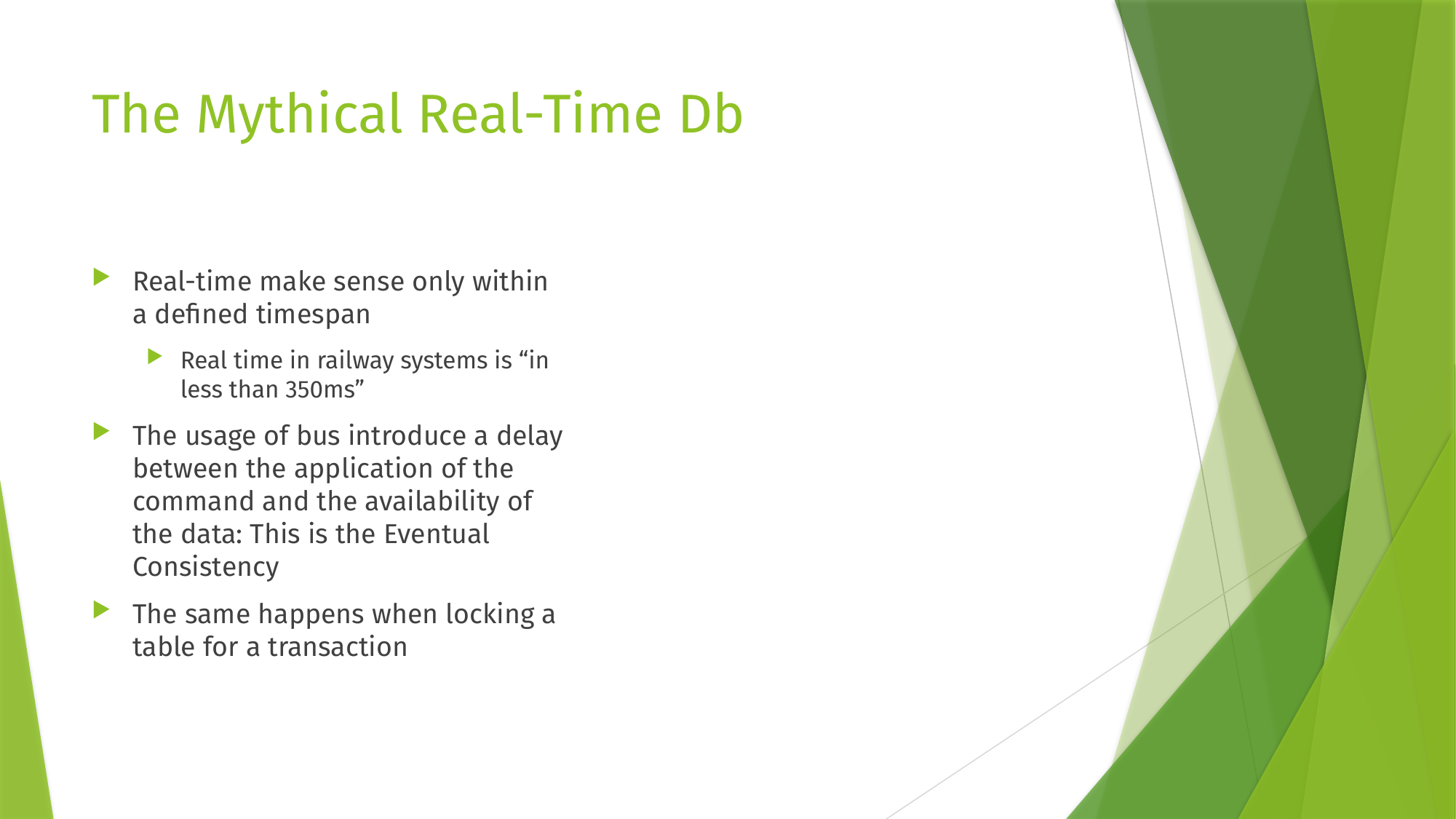

# The Mythical Real-Time Db
Real-time make sense only within a defined timespan
Real time in railway systems is “in less than 350ms”
The usage of bus introduce a delay between the application of the command and the availability of the data: This is the Eventual Consistency
The same happens when locking a table for a transaction